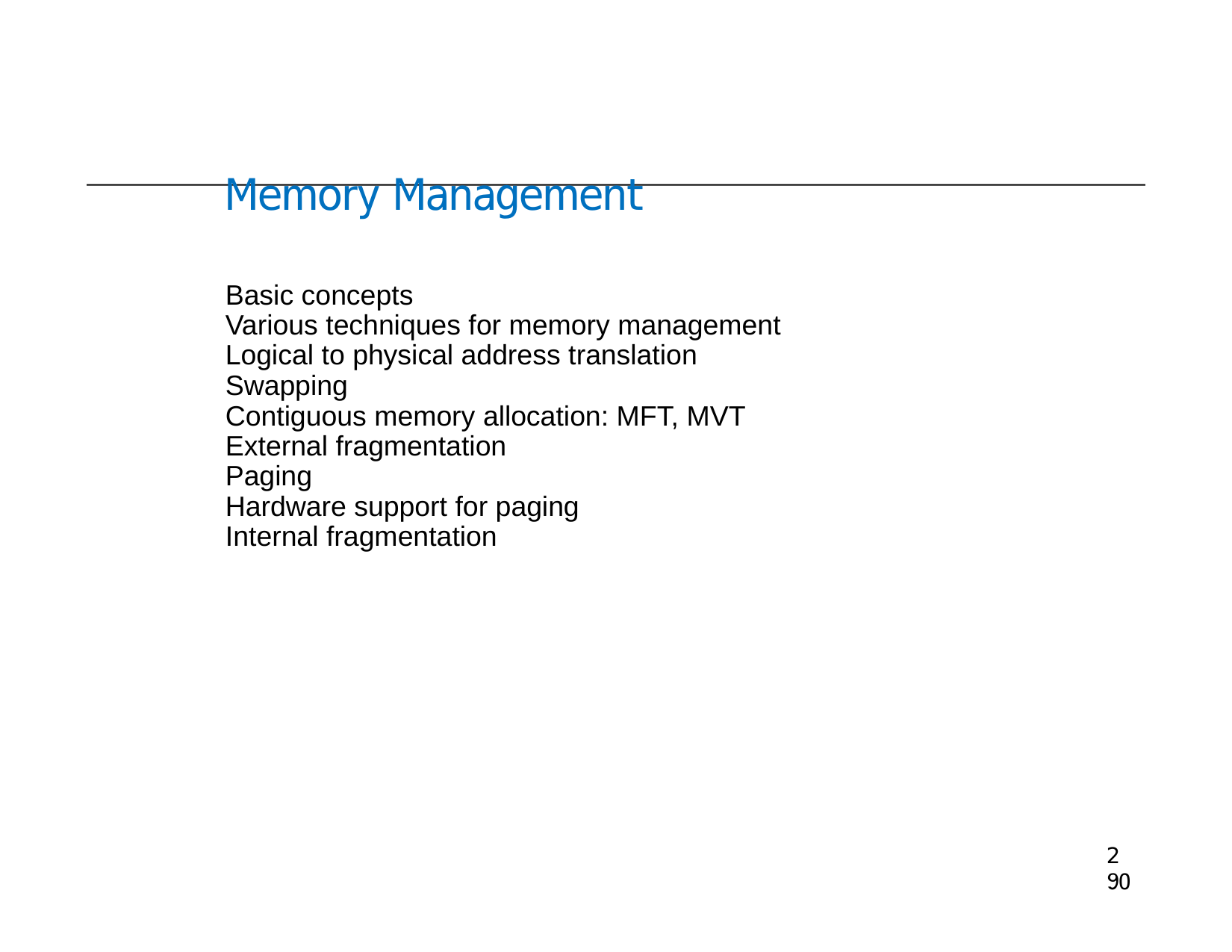

90
# Memory Management
Basic concepts
Various techniques for memory management
Logical to physical address translation
Swapping
Contiguous memory allocation: MFT, MVT
External fragmentation
Paging
Hardware support for paging
Internal fragmentation